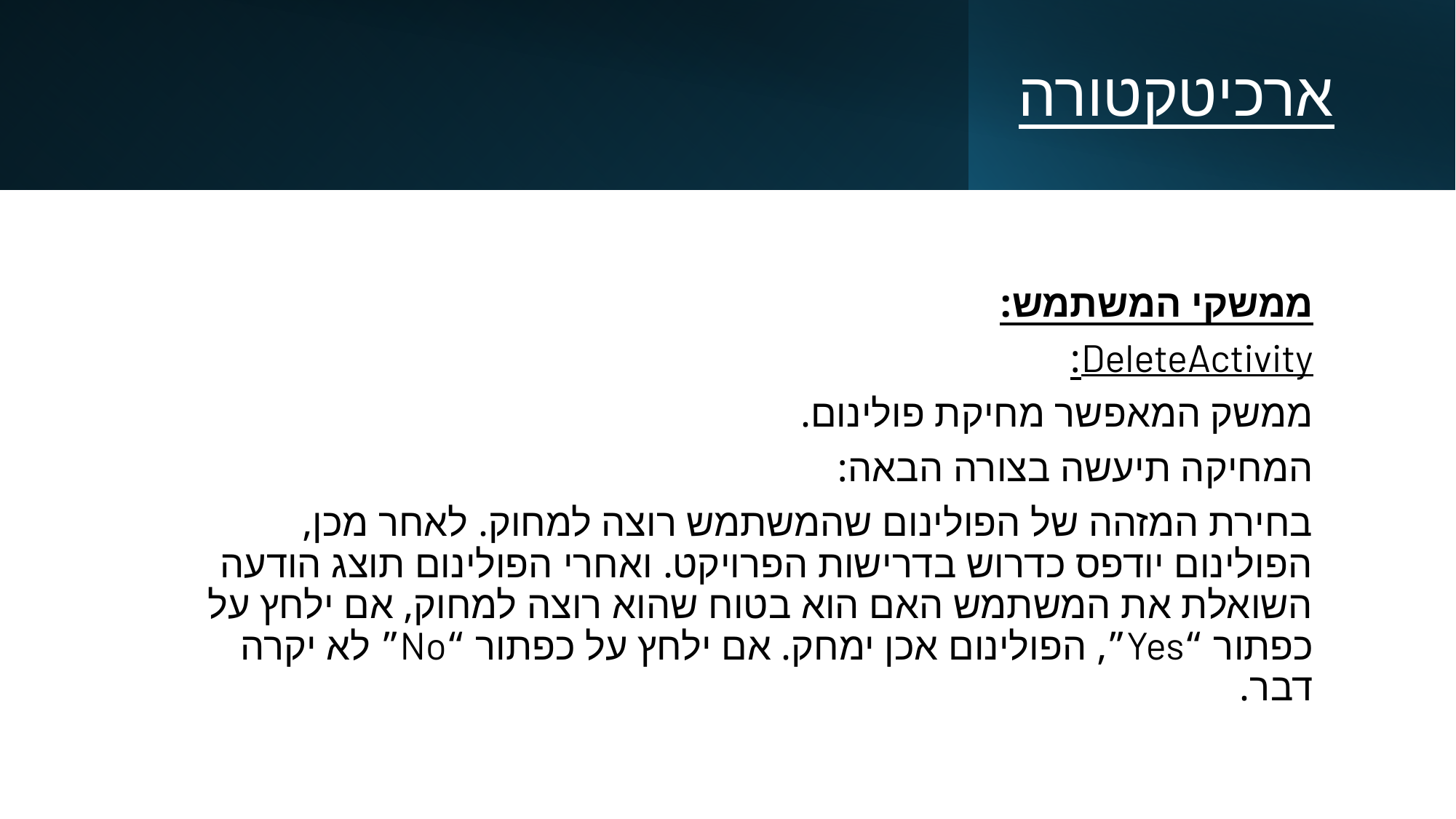

# ארכיטקטורה
ממשקי המשתמש:
DeleteActivity:
ממשק המאפשר מחיקת פולינום.
המחיקה תיעשה בצורה הבאה:
בחירת המזהה של הפולינום שהמשתמש רוצה למחוק. לאחר מכן, הפולינום יודפס כדרוש בדרישות הפרויקט. ואחרי הפולינום תוצג הודעה השואלת את המשתמש האם הוא בטוח שהוא רוצה למחוק, אם ילחץ על כפתור “Yes”, הפולינום אכן ימחק. אם ילחץ על כפתור “No” לא יקרה דבר.